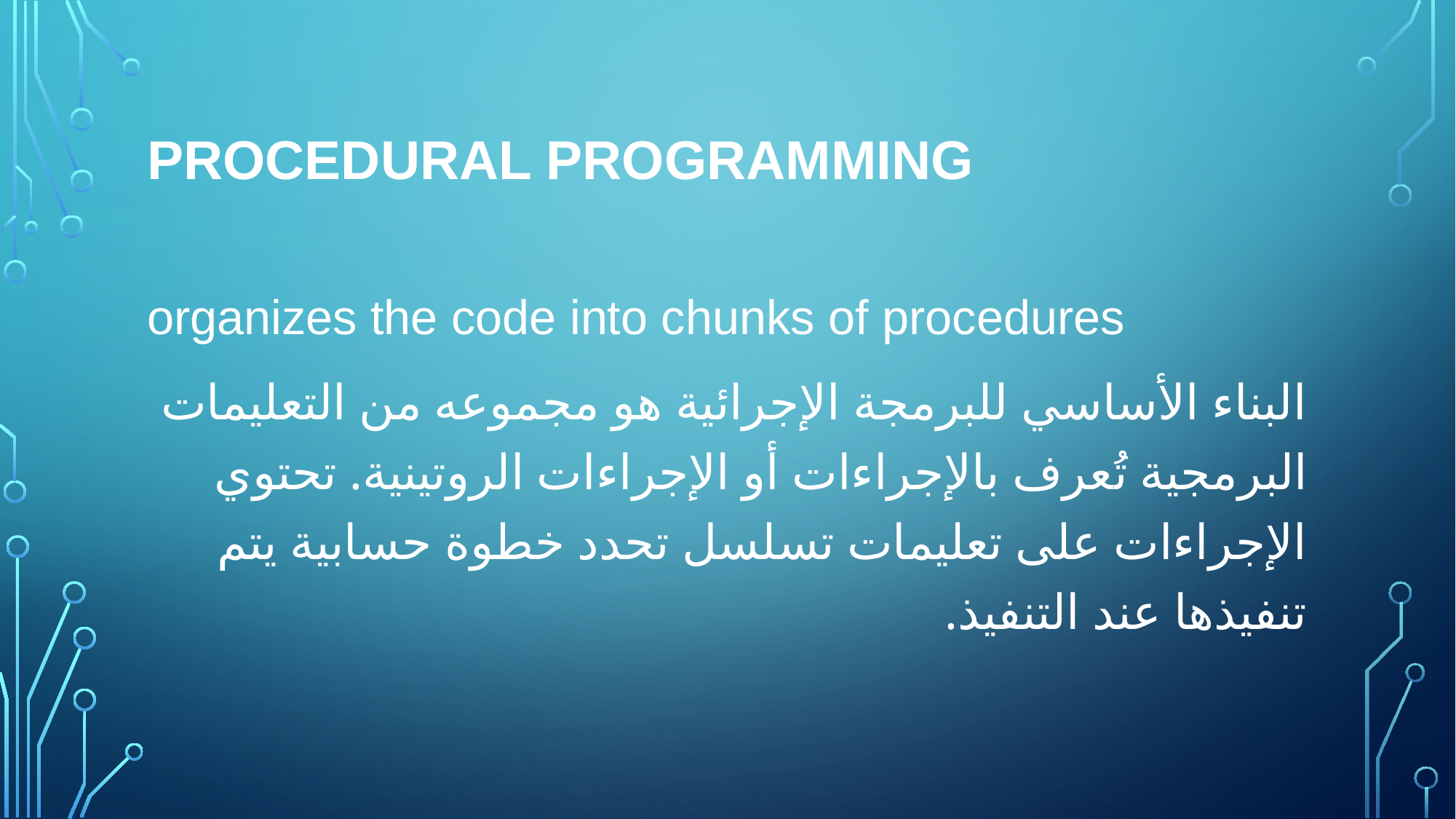

# Procedural programming
organizes the code into chunks of procedures
البناء الأساسي للبرمجة الإجرائية هو مجموعه من التعليمات البرمجية تُعرف بالإجراءات أو الإجراءات الروتينية. تحتوي الإجراءات على تعليمات تسلسل تحدد خطوة حسابية يتم تنفيذها عند التنفيذ.